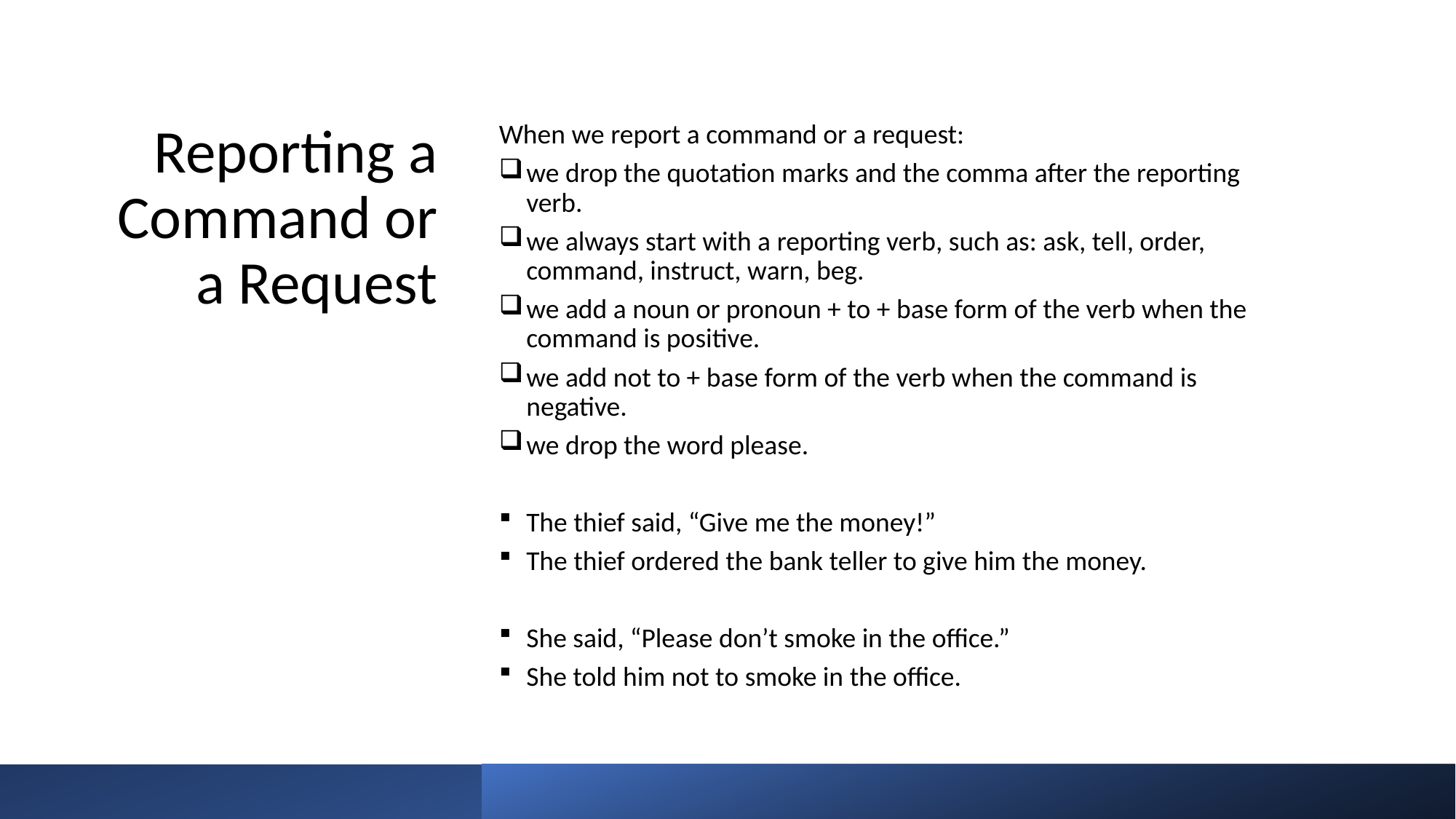

# Reporting a Command or a Request
When we report a command or a request:
we drop the quotation marks and the comma after the reporting verb.
we always start with a reporting verb, such as: ask, tell, order, command, instruct, warn, beg.
we add a noun or pronoun + to + base form of the verb when the command is positive.
we add not to + base form of the verb when the command is negative.
we drop the word please.

The thief said, “Give me the money!”
The thief ordered the bank teller to give him the money.

She said, “Please don’t smoke in the office.”
She told him not to smoke in the office.